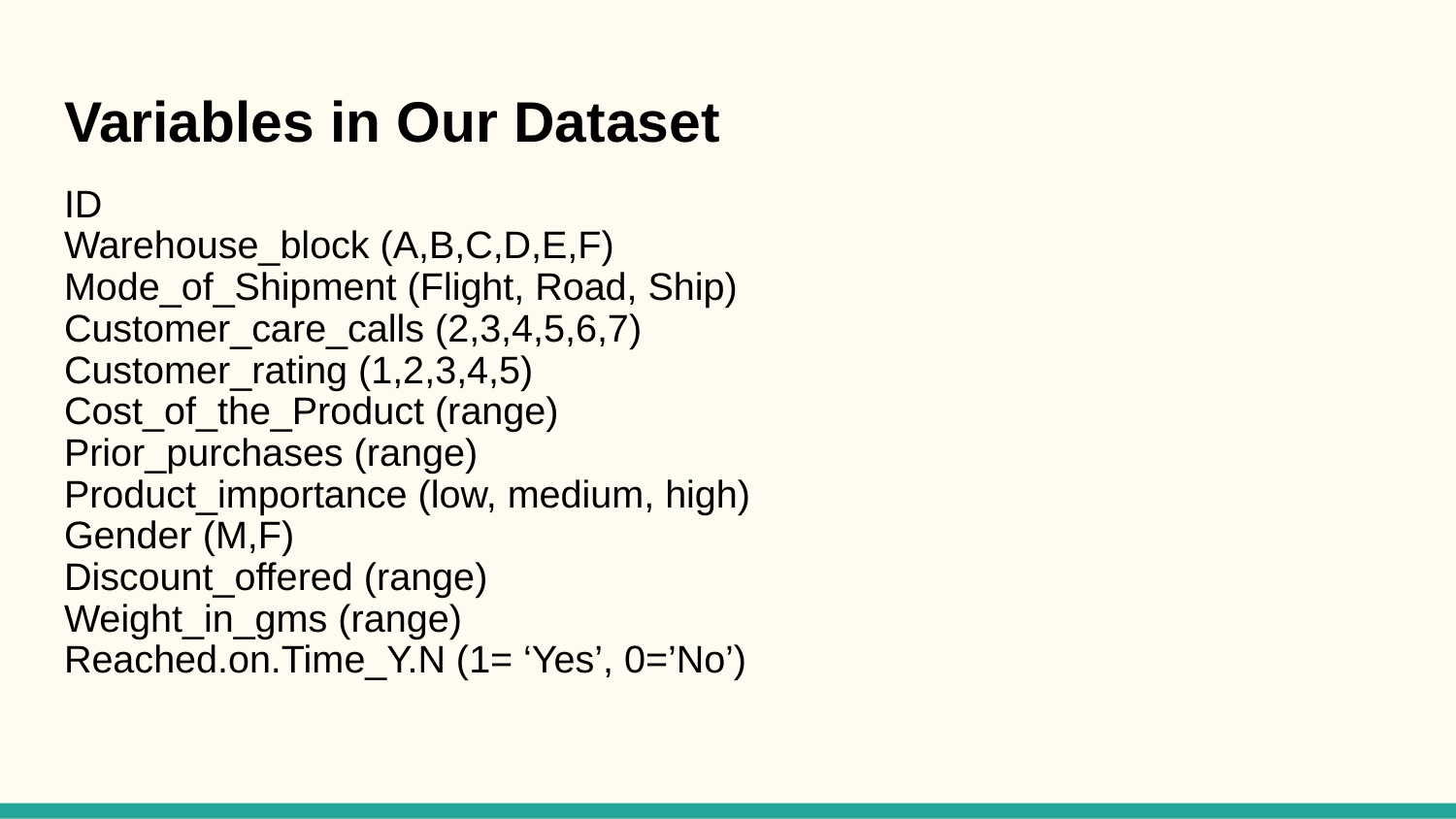

# Variables in Our Dataset
ID
Warehouse_block (A,B,C,D,E,F)
Mode_of_Shipment (Flight, Road, Ship)
Customer_care_calls (2,3,4,5,6,7)
Customer_rating (1,2,3,4,5)
Cost_of_the_Product (range)
Prior_purchases (range)
Product_importance (low, medium, high)
Gender (M,F)
Discount_offered (range)
Weight_in_gms (range)
Reached.on.Time_Y.N (1= ‘Yes’, 0=’No’)